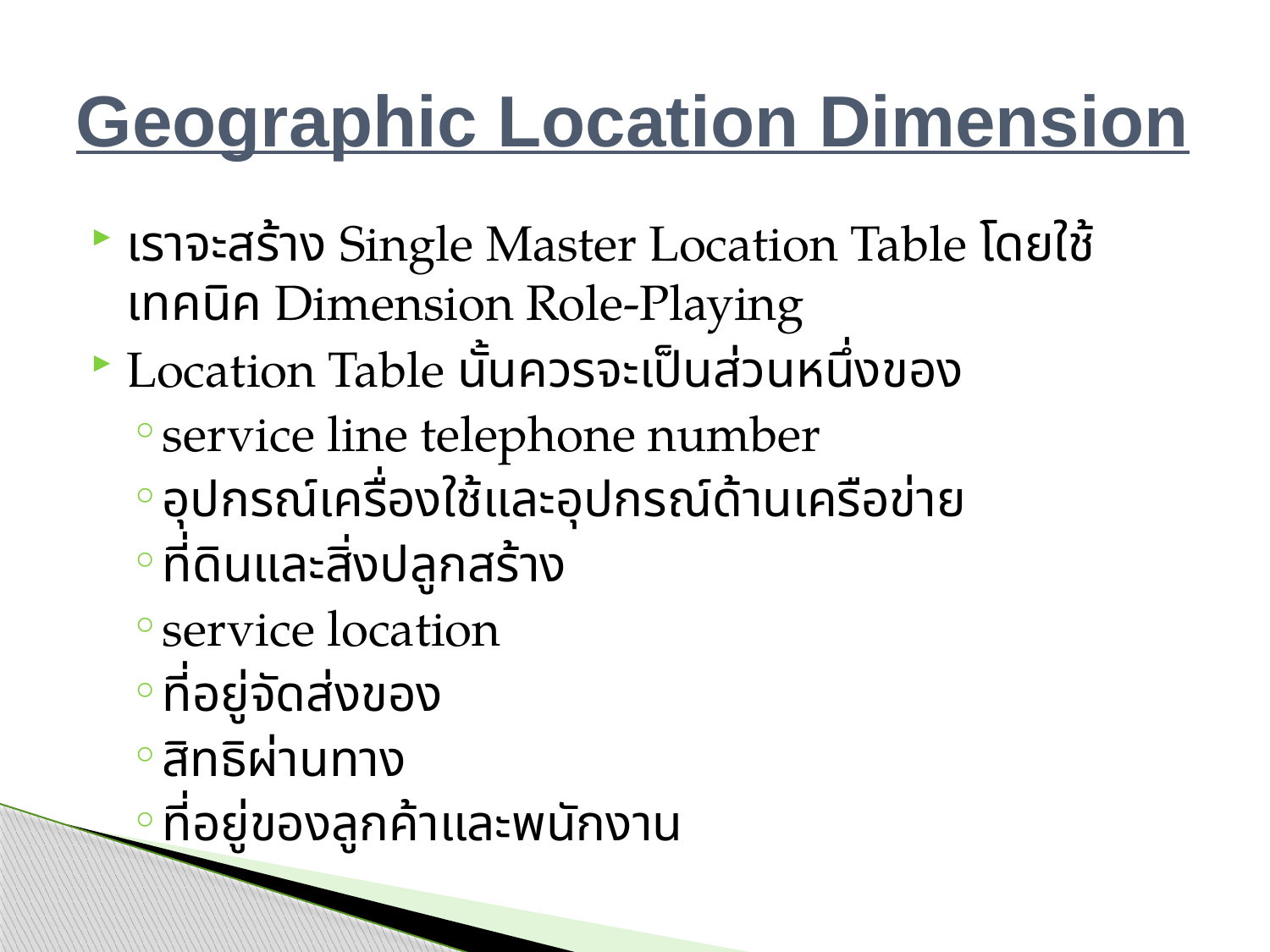

# Geographic Location Dimension
เราจะสร้าง Single Master Location Table โดยใช้เทคนิค Dimension Role-Playing
Location Table นั้นควรจะเป็นส่วนหนึ่งของ
service line telephone number
อุปกรณ์เครื่องใช้และอุปกรณ์ด้านเครือข่าย
ที่ดินและสิ่งปลูกสร้าง
service location
ที่อยู่จัดส่งของ
สิทธิผ่านทาง
ที่อยู่ของลูกค้าและพนักงาน